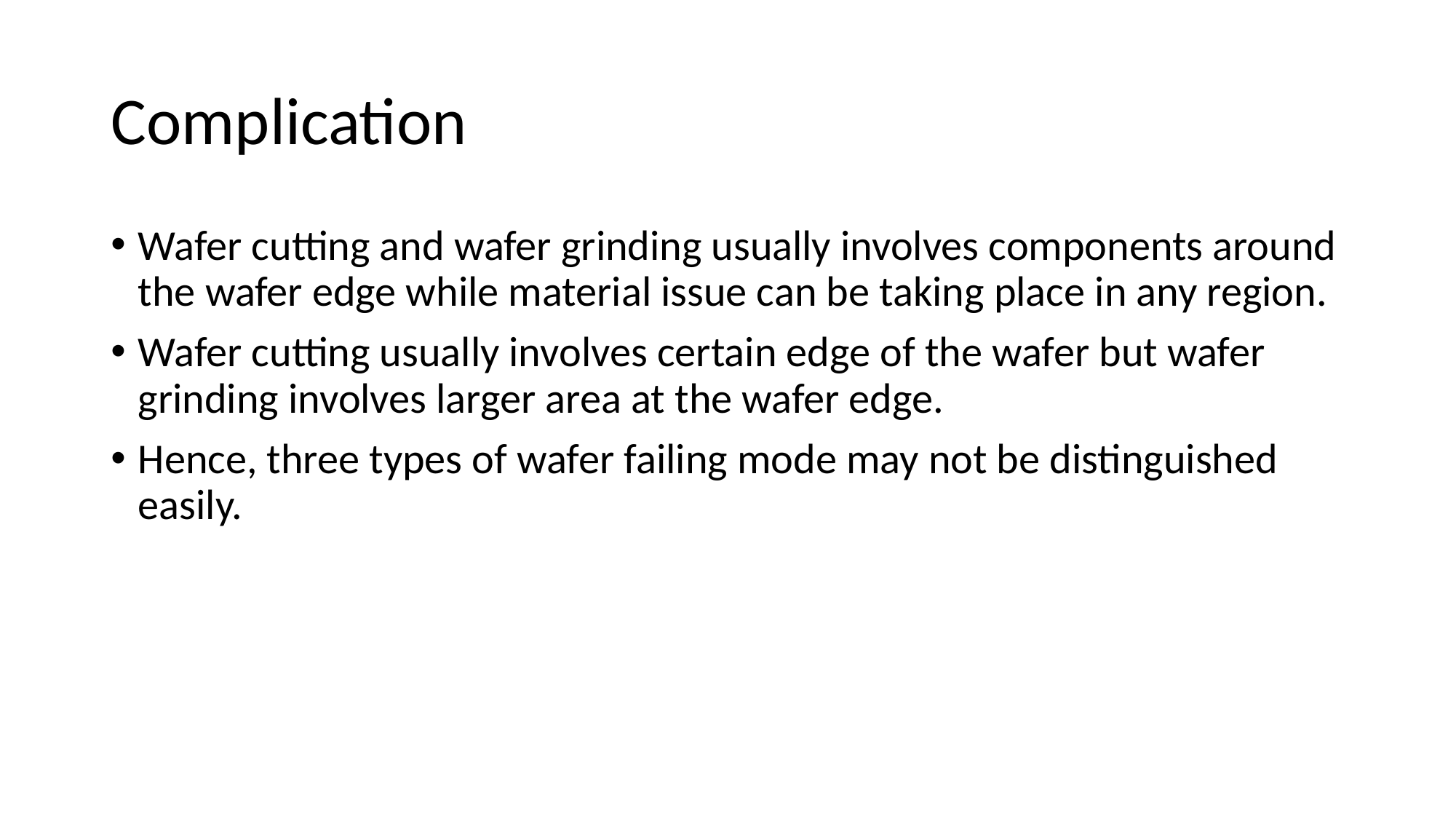

# Complication
Wafer cutting and wafer grinding usually involves components around the wafer edge while material issue can be taking place in any region.
Wafer cutting usually involves certain edge of the wafer but wafer grinding involves larger area at the wafer edge.
Hence, three types of wafer failing mode may not be distinguished easily.